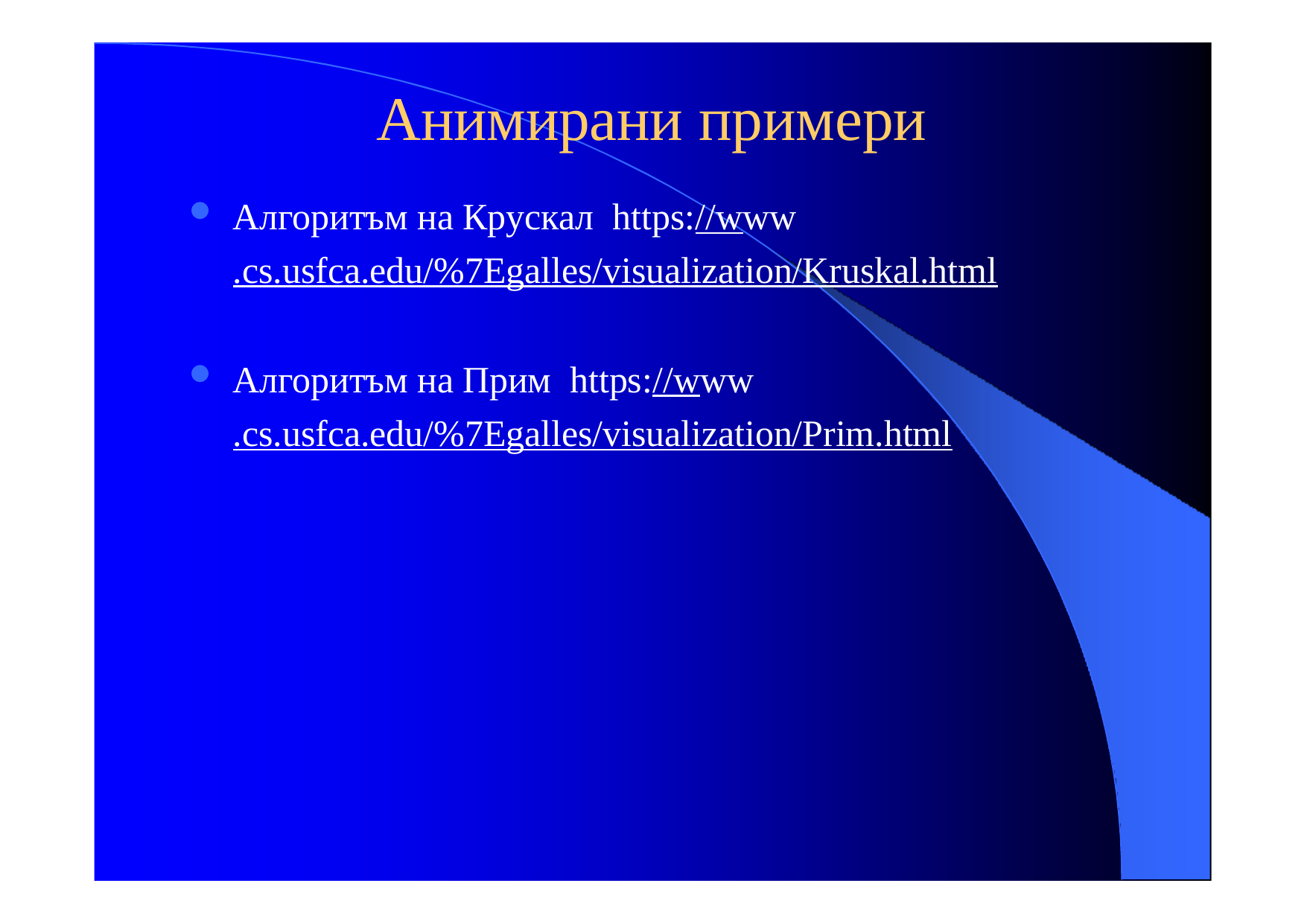

# Анимирани примери
Алгоритъм на Крускал  https://www.cs.usfca.edu/%7Egalles/visualization/Kruskal.html

Алгоритъм на Прим  https://www.cs.usfca.edu/%7Egalles/visualization/Prim.html